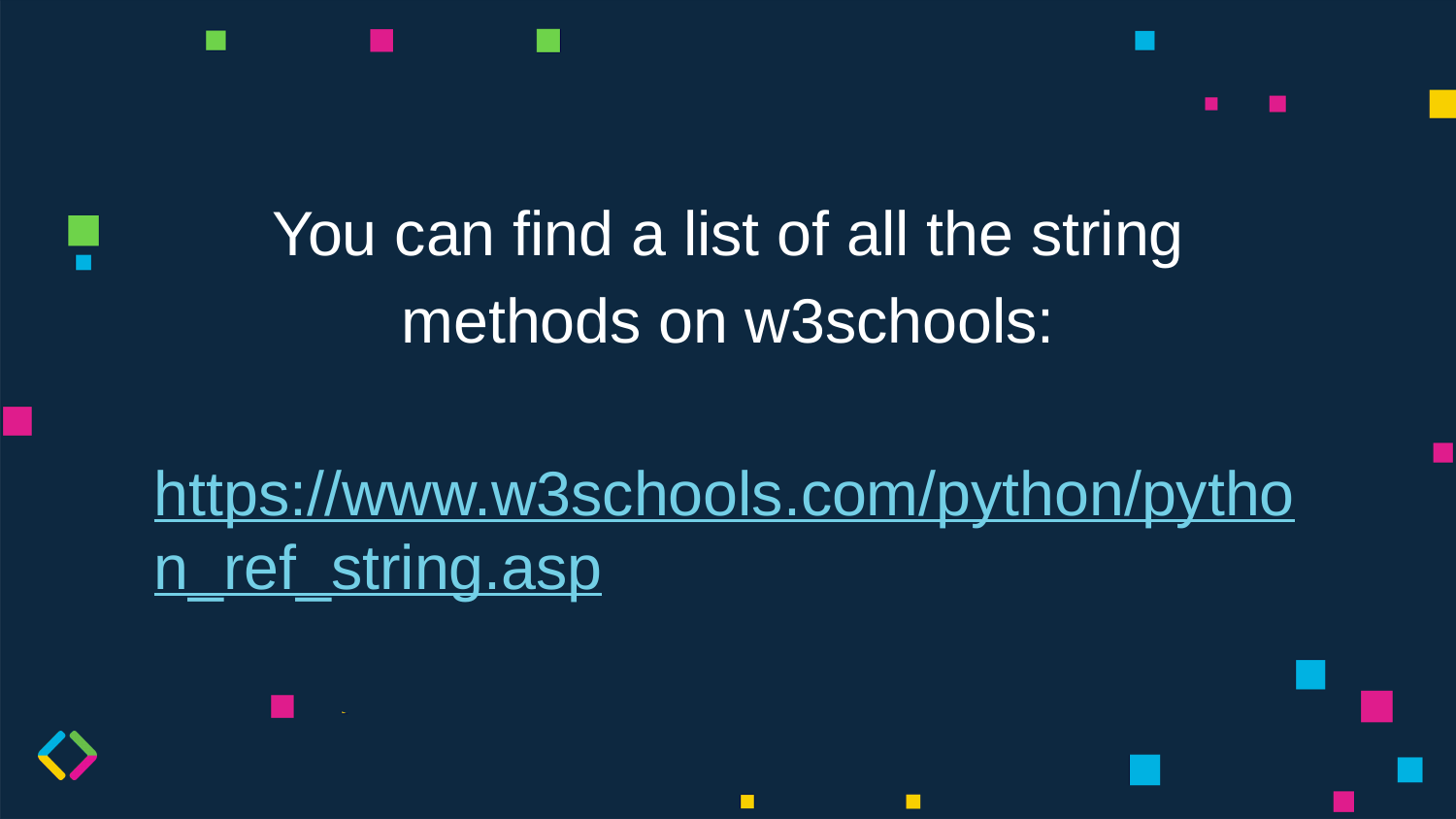

You can find a list of all the string methods on w3schools:

https://www.w3schools.com/python/python_ref_string.asp